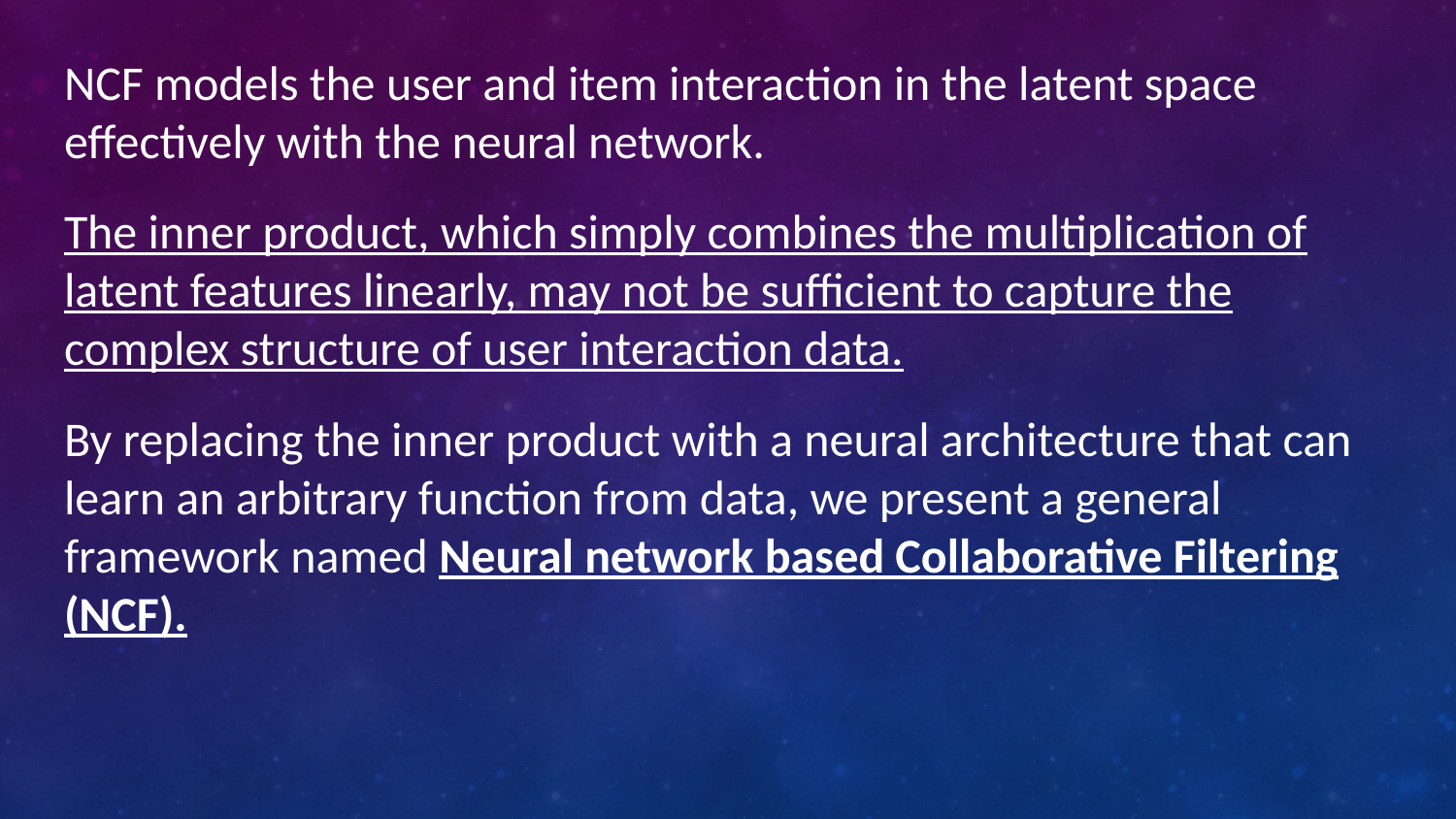

NCF models the user and item interaction in the latent space effectively with the neural network.
The inner product, which simply combines the multiplication of latent features linearly, may not be sufficient to capture the complex structure of user interaction data.
By replacing the inner product with a neural architecture that can learn an arbitrary function from data, we present a general framework named Neural network based Collaborative Filtering (NCF).